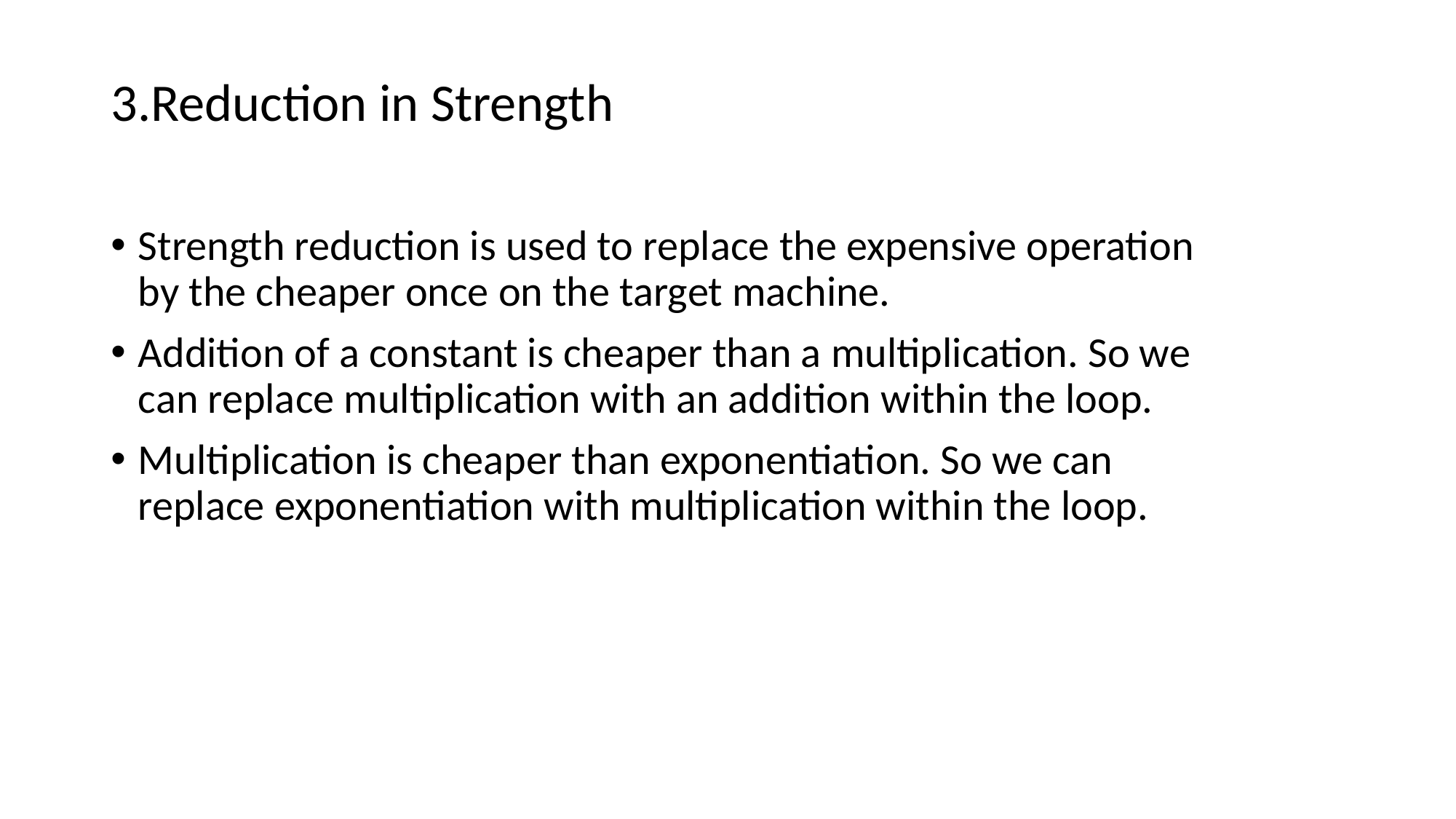

# 3.Reduction in Strength
Strength reduction is used to replace the expensive operation by the cheaper once on the target machine.
Addition of a constant is cheaper than a multiplication. So we can replace multiplication with an addition within the loop.
Multiplication is cheaper than exponentiation. So we can replace exponentiation with multiplication within the loop.